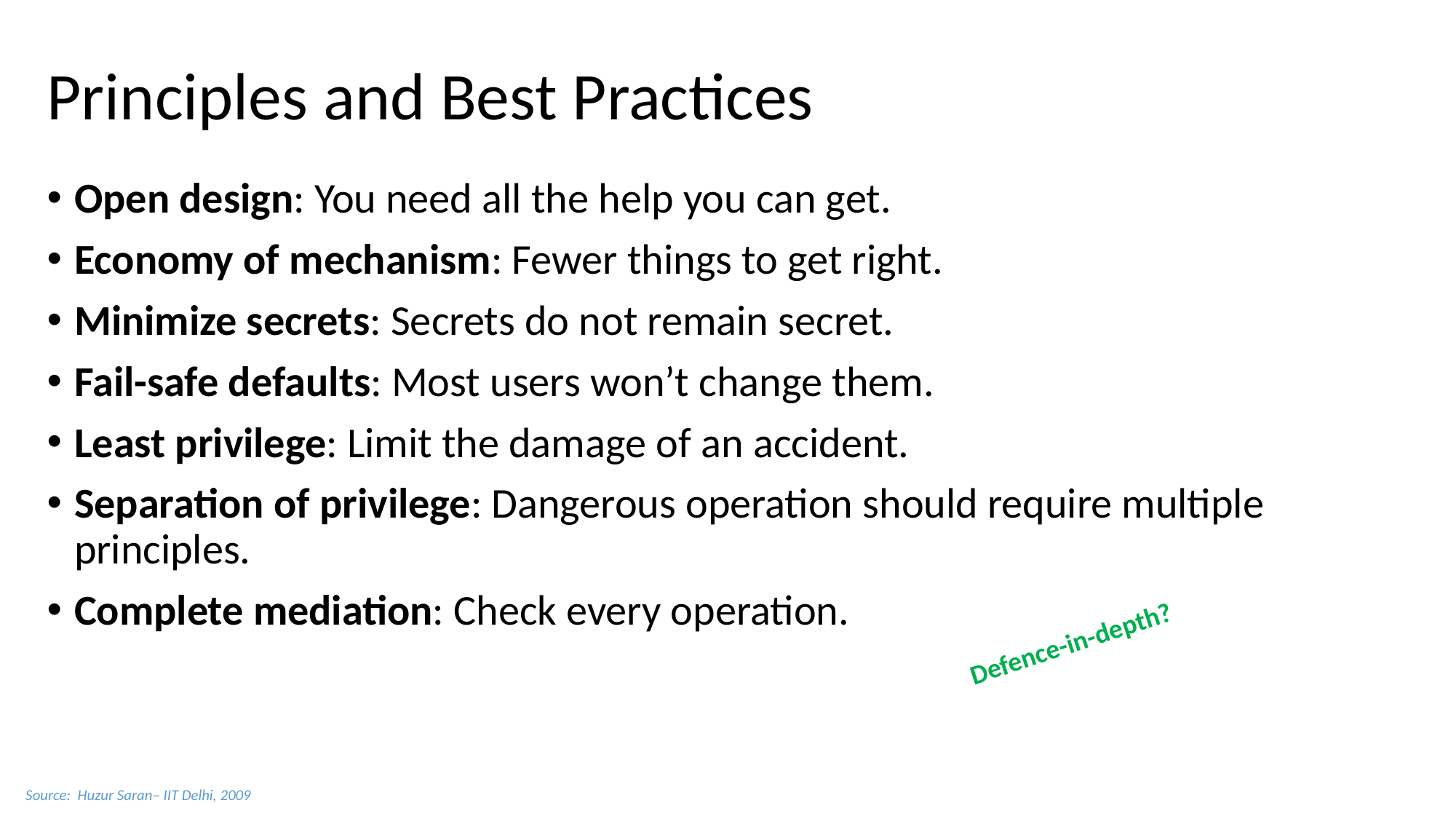

# Principles and Best Practices
Open design: You need all the help you can get.
Economy of mechanism: Fewer things to get right.
Minimize secrets: Secrets do not remain secret.
Fail-safe defaults: Most users won’t change them.
Least privilege: Limit the damage of an accident.
Separation of privilege: Dangerous operation should require multiple principles.
Complete mediation: Check every operation.

Defence-in-depth?
Source:  Huzur Saran– IIT Delhi, 2009